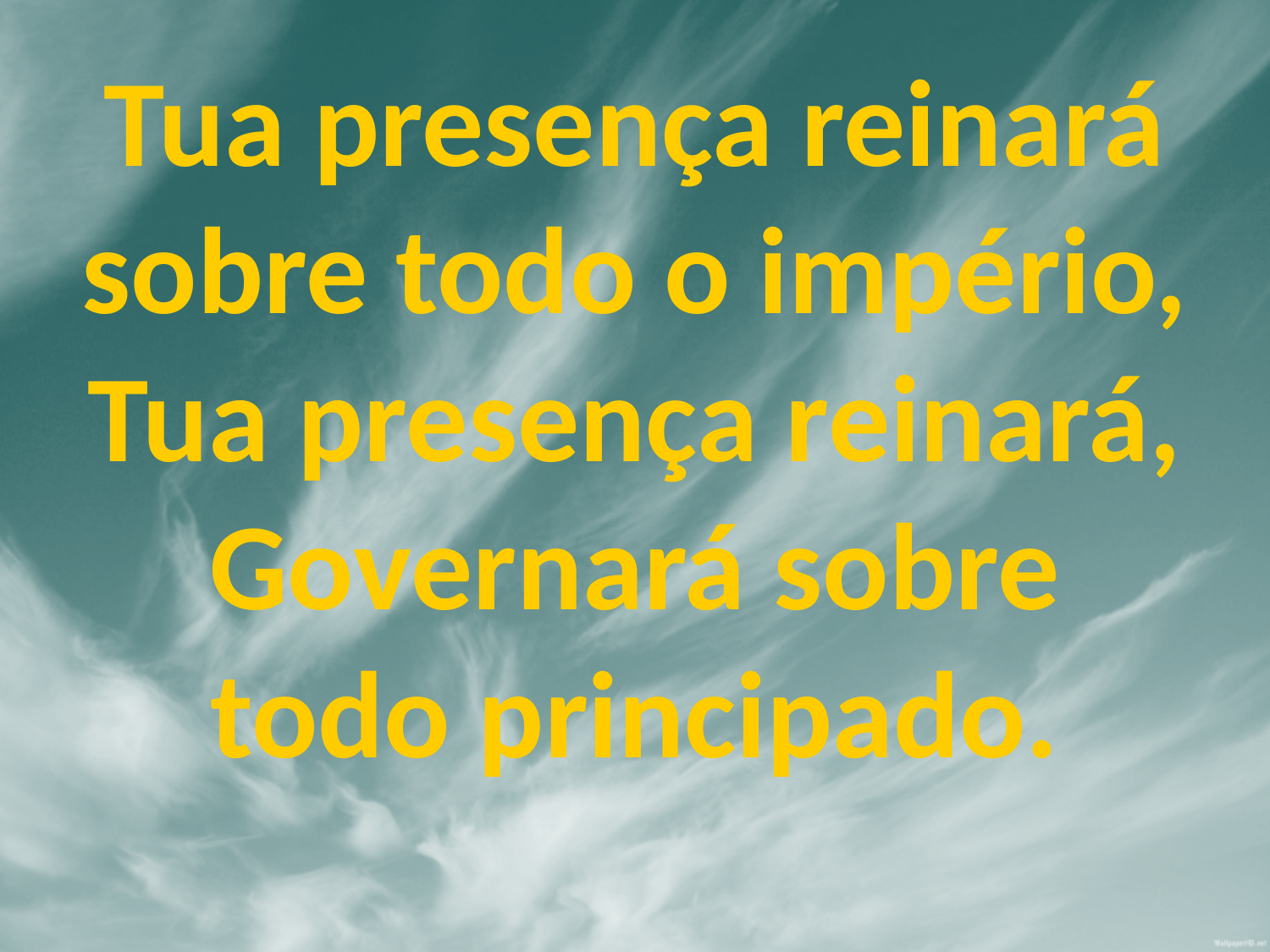

Tua presença reinará sobre todo o império, Tua presença reinará, Governará sobre todo principado.